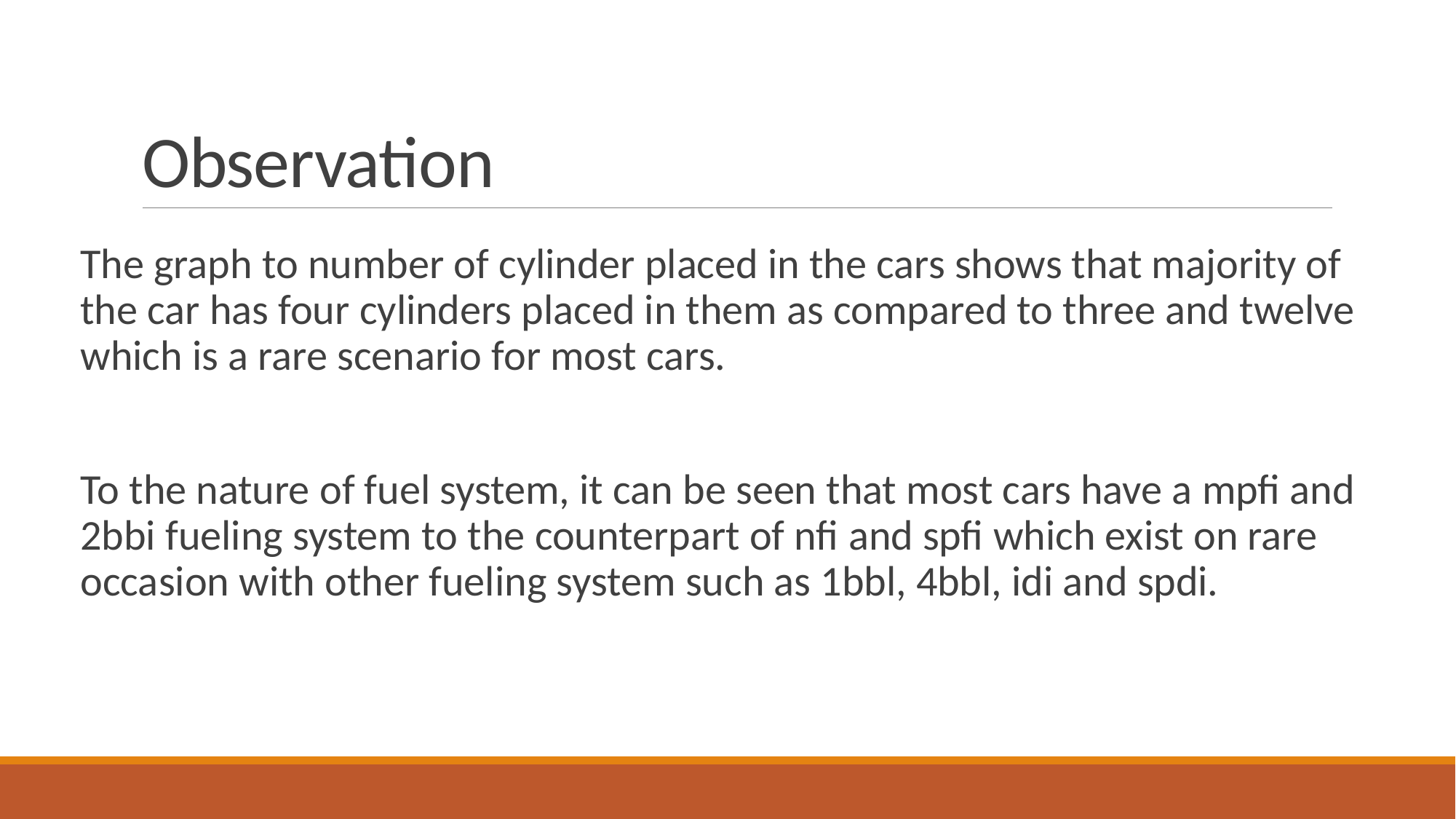

# Observation
The graph to number of cylinder placed in the cars shows that majority of the car has four cylinders placed in them as compared to three and twelve which is a rare scenario for most cars.

To the nature of fuel system, it can be seen that most cars have a mpfi and 2bbi fueling system to the counterpart of nfi and spfi which exist on rare occasion with other fueling system such as 1bbl, 4bbl, idi and spdi.